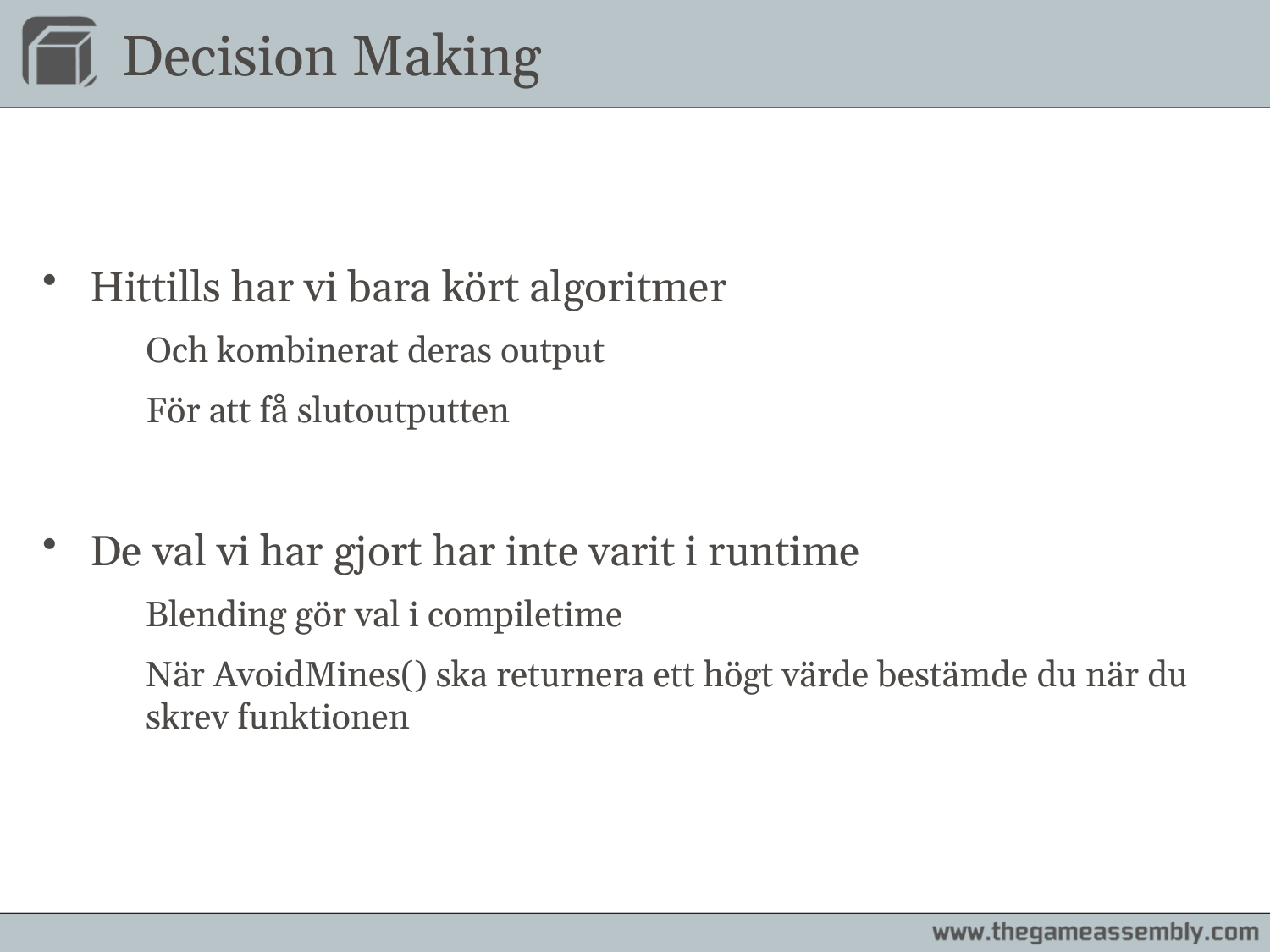

# Decision Making

Hittills har vi bara kört algoritmer
	Och kombinerat deras output
	För att få slutoutputten

De val vi har gjort har inte varit i runtime
	Blending gör val i compiletime
	När AvoidMines() ska returnera ett högt värde bestämde du när du skrev funktionen